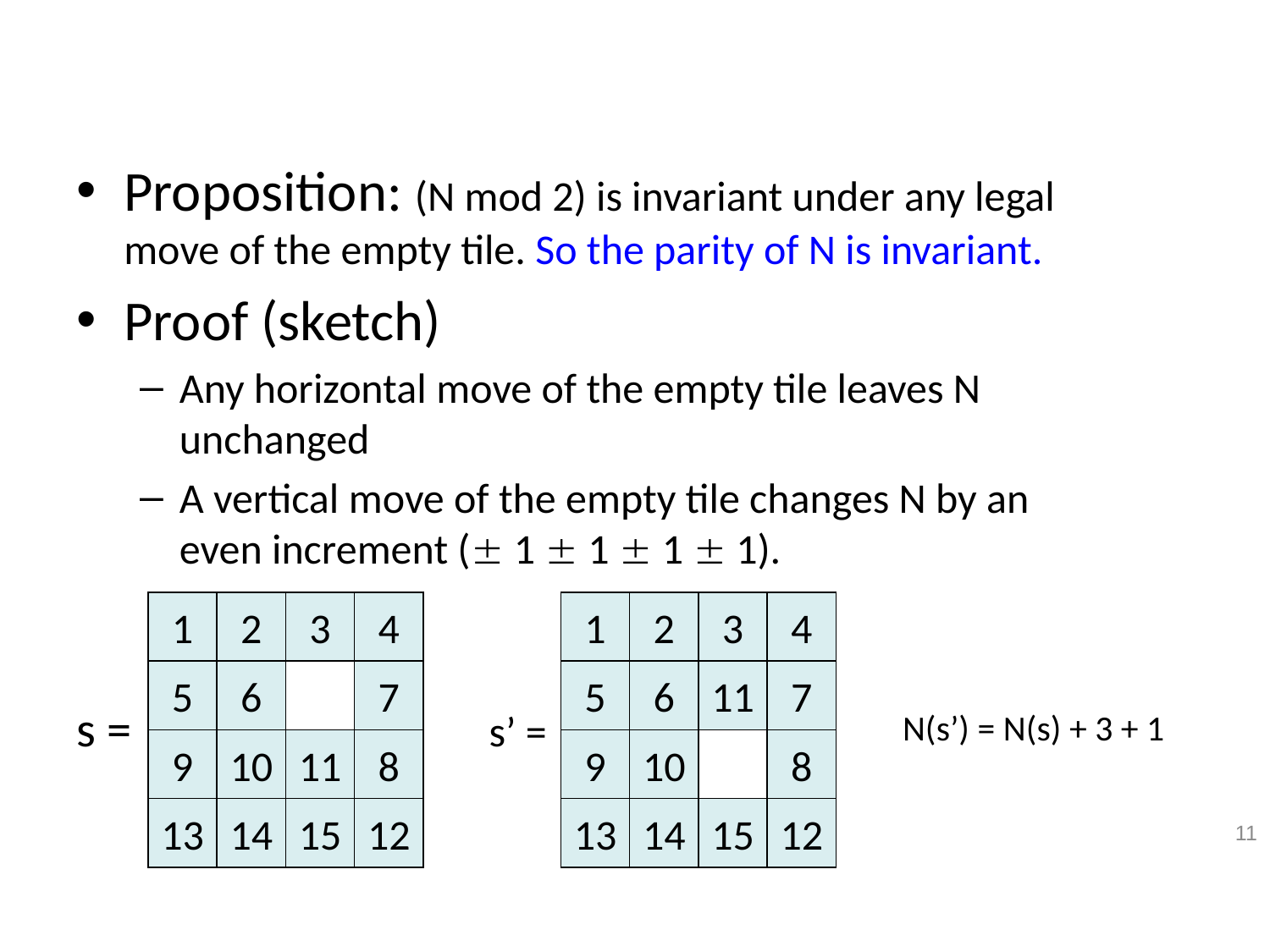

Proposition: (N mod 2) is invariant under any legal move of the empty tile. So the parity of N is invariant.
Proof (sketch)
Any horizontal move of the empty tile leaves N unchanged
A vertical move of the empty tile changes N by an even increment (± 1 ± 1 ± 1 ± 1).

1
2
3
4
5
6
7
9
10
11
8
13
14
15
12

1
2
3
4
5
6
11
7
9
10
8
13
14
15
12
s’ =
s =
N(s’) = N(s) + 3 + 1
11